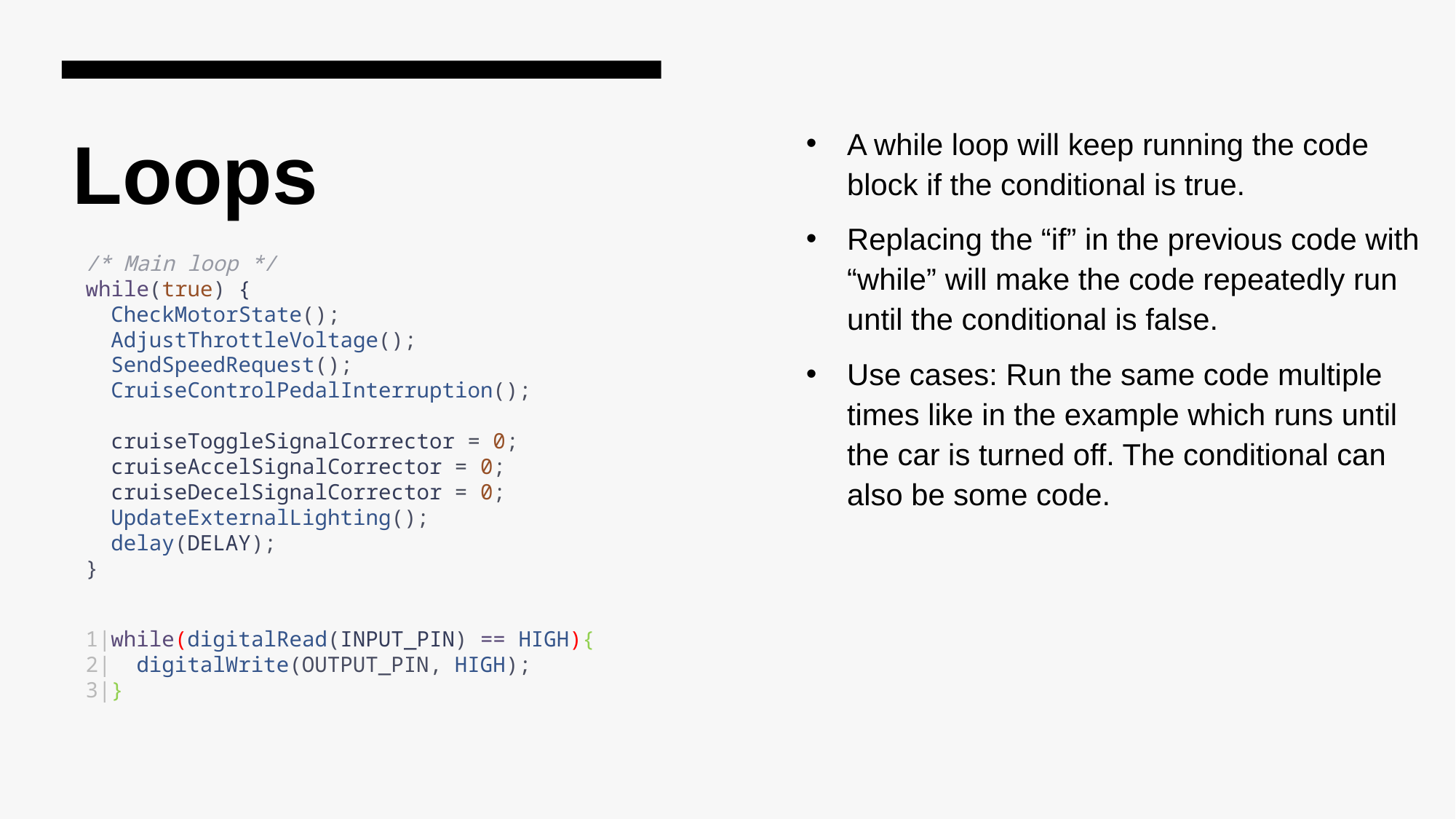

A while loop will keep running the code block if the conditional is true.
Replacing the “if” in the previous code with “while” will make the code repeatedly run until the conditional is false.
Use cases: Run the same code multiple times like in the example which runs until the car is turned off. The conditional can also be some code.
# Loops
/* Main loop */
while(true) {
  CheckMotorState();
  AdjustThrottleVoltage();
  SendSpeedRequest();
  CruiseControlPedalInterruption();

  cruiseToggleSignalCorrector = 0;
  cruiseAccelSignalCorrector = 0;
  cruiseDecelSignalCorrector = 0;
  UpdateExternalLighting();
  delay(DELAY);
}
1|while(digitalRead(INPUT_PIN) == HIGH){
2|  digitalWrite(OUTPUT_PIN, HIGH);
3|}